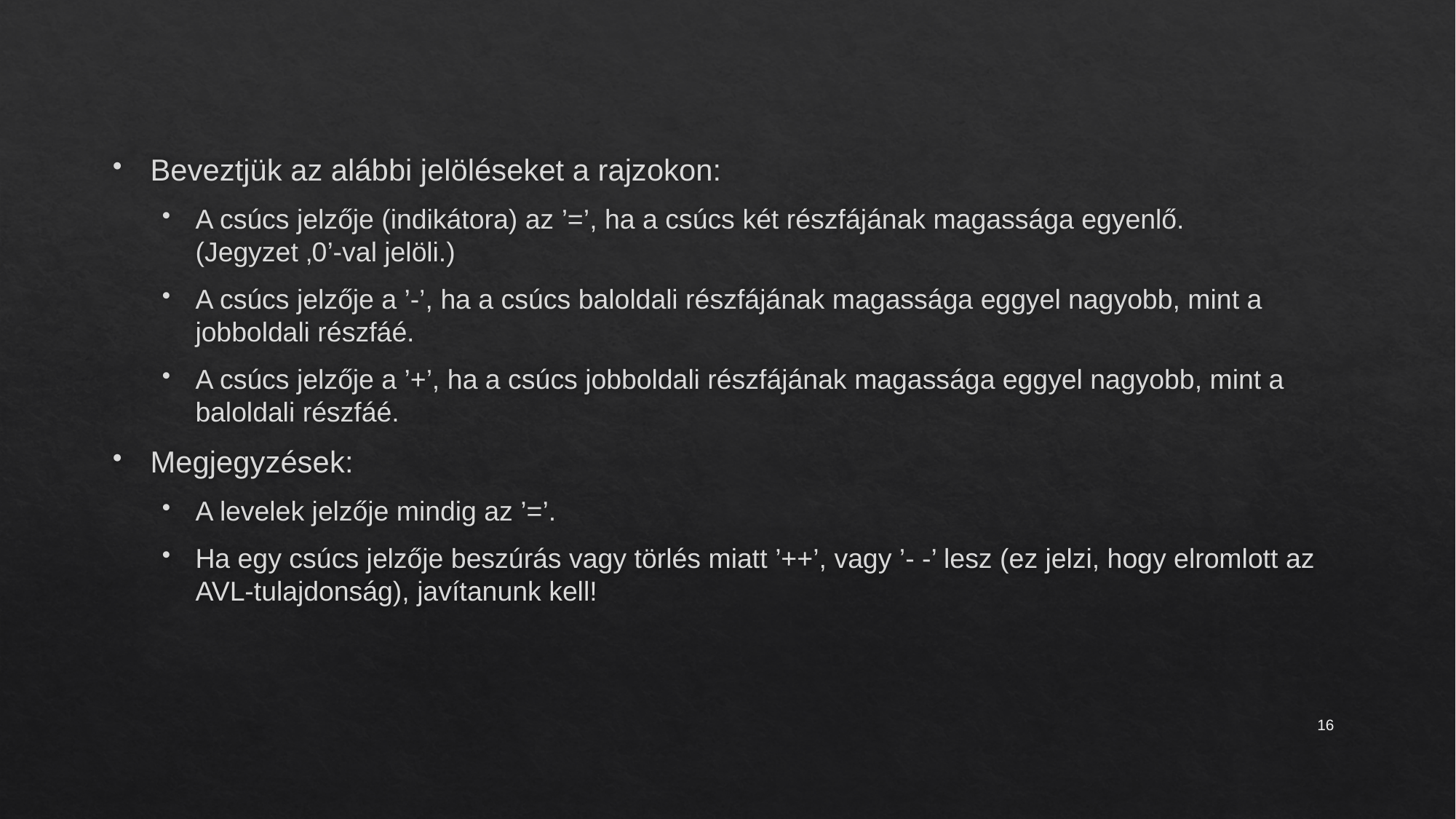

Beveztjük az alábbi jelöléseket a rajzokon:
A csúcs jelzője (indikátora) az ’=’, ha a csúcs két részfájának magassága egyenlő.
(Jegyzet ‚0’-val jelöli.)
A csúcs jelzője a ’-’, ha a csúcs baloldali részfájának magassága eggyel nagyobb, mint a jobboldali részfáé.
A csúcs jelzője a ’+’, ha a csúcs jobboldali részfájának magassága eggyel nagyobb, mint a baloldali részfáé.
Megjegyzések:
A levelek jelzője mindig az ’=’.
Ha egy csúcs jelzője beszúrás vagy törlés miatt ’++’, vagy ’- -’ lesz (ez jelzi, hogy elromlott az AVL-tulajdonság), javítanunk kell!

16